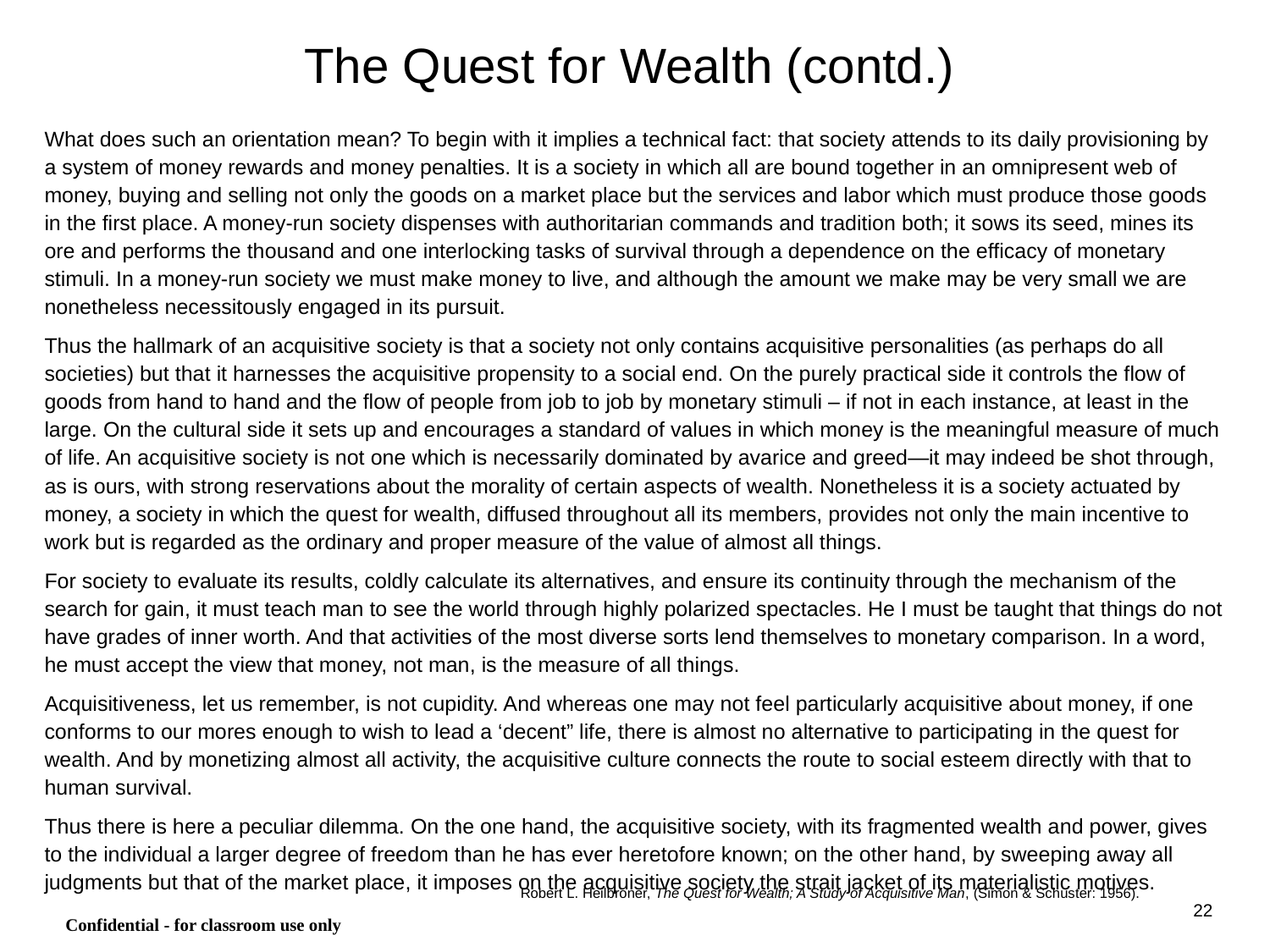

# The Quest for Wealth (contd.)
What does such an orientation mean? To begin with it implies a technical fact: that society attends to its daily provisioning by a system of money rewards and money penalties. It is a society in which all are bound together in an omnipresent web of  money, buying and selling not only the goods on a market place but the services and labor which must produce those goods in the first place. A money-run society dispenses with authoritarian commands and tradition both; it sows its seed, mines its ore and performs the thousand and one interlocking tasks of survival through a dependence on the efficacy of monetary stimuli. In a money-run society we must make money to live, and although the amount we make may be very small we are nonetheless necessitously engaged in its pursuit.
Thus the hallmark of an acquisitive society is that a society not only contains acquisitive personalities (as perhaps do all societies) but that it harnesses the acquisitive propensity to a social end. On the purely practical side it controls the flow of goods from hand to hand and the flow of people from job to job by monetary stimuli – if not in each instance, at least in the large. On the cultural side it sets up and encourages a standard of values in which money is the meaningful measure of much of life. An acquisitive society is not one which is necessarily dominated by avarice and greed—it may indeed be shot through, as is ours, with strong reservations about the morality of certain aspects of wealth. Nonetheless it is a society actuated by money, a society in which the quest for wealth, diffused throughout all its members, provides not only the main incentive to work but is regarded as the ordinary and proper measure of the value of almost all things.
For society to evaluate its results, coldly calculate its alternatives, and ensure its continuity through the mechanism of the search for gain, it must teach man to see the world through highly polarized spectacles. He I must be taught that things do not have grades of inner worth. And that activities of the most diverse sorts lend themselves to monetary comparison. In a word, he must accept the view that money, not man, is the measure of all things.
Acquisitiveness, let us remember, is not cupidity. And whereas one may not feel particularly acquisitive about money, if one conforms to our mores enough to wish to lead a ‘decent” life, there is almost no alternative to participating in the quest for wealth. And by monetizing almost all activity, the acquisitive culture connects the route to social esteem directly with that to human survival.
Thus there is here a peculiar dilemma. On the one hand, the acquisitive society, with its fragmented wealth and power, gives to the individual a larger degree of freedom than he has ever heretofore known; on the other hand, by sweeping away all  judgments but that of the market place, it imposes on the acquisitive society the strait jacket of its materialistic motives.
Robert L. Heilbroner, The Quest for Wealth; A Study of Acquisitive Man, (Simon & Schuster: 1956).